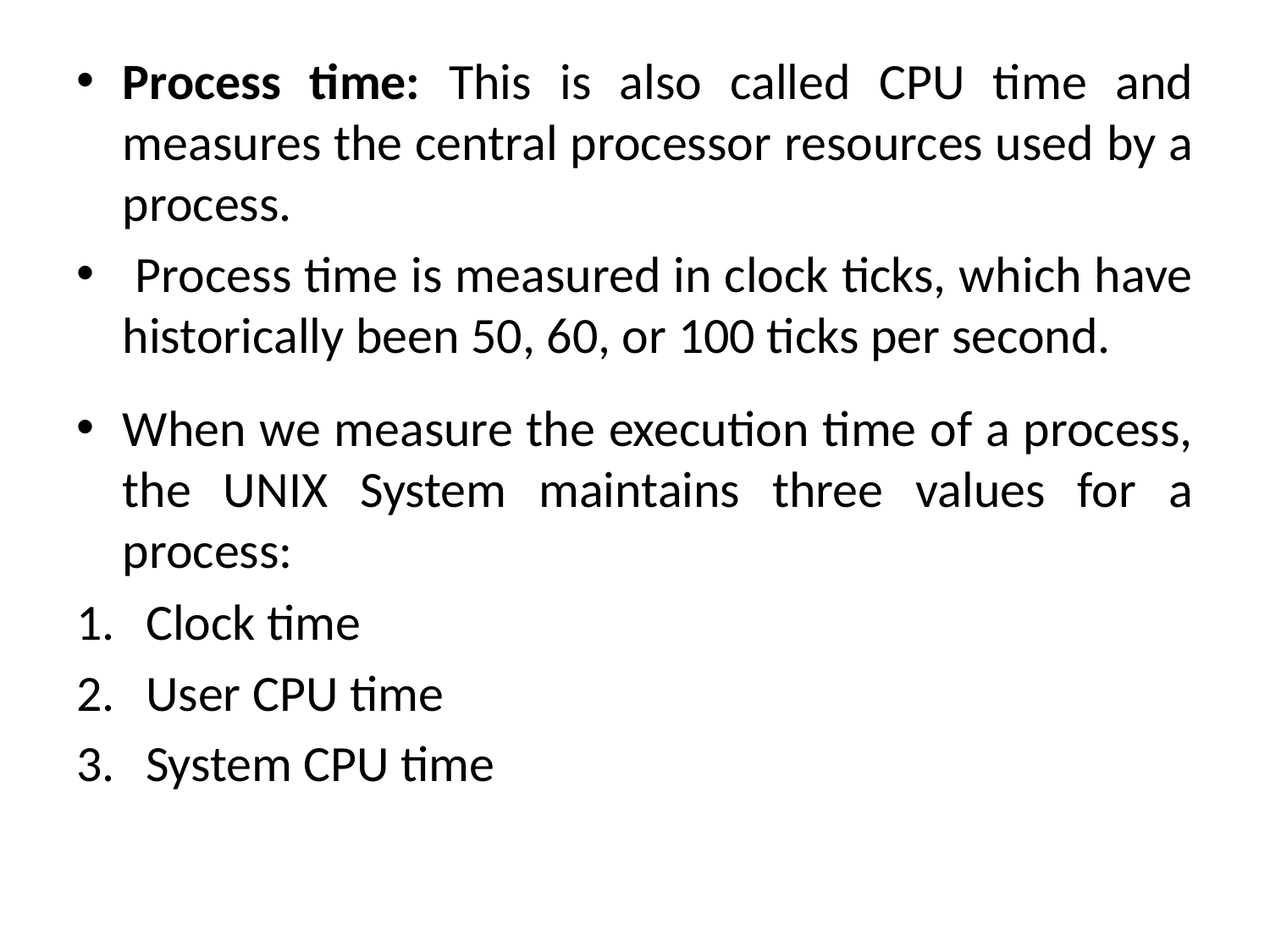

Process time: This is also called CPU time and measures the central processor resources used by a process.
 Process time is measured in clock ticks, which have historically been 50, 60, or 100 ticks per second.

When we measure the execution time of a process, the UNIX System maintains three values for a process:
Clock time
User CPU time
System CPU time